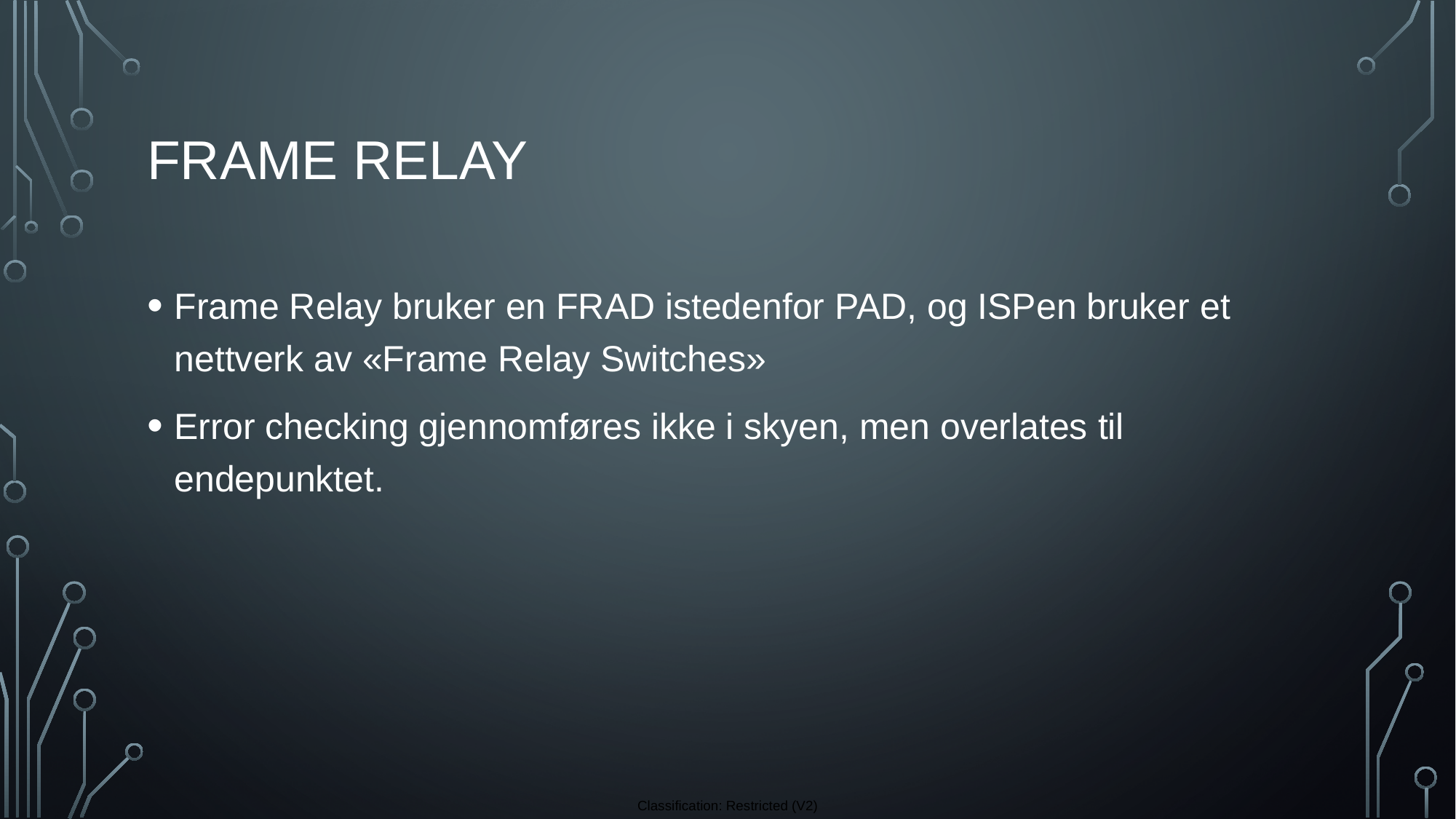

# Frame relay
Frame Relay bruker en FRAD istedenfor PAD, og ISPen bruker et nettverk av «Frame Relay Switches»
Error checking gjennomføres ikke i skyen, men overlates til endepunktet.